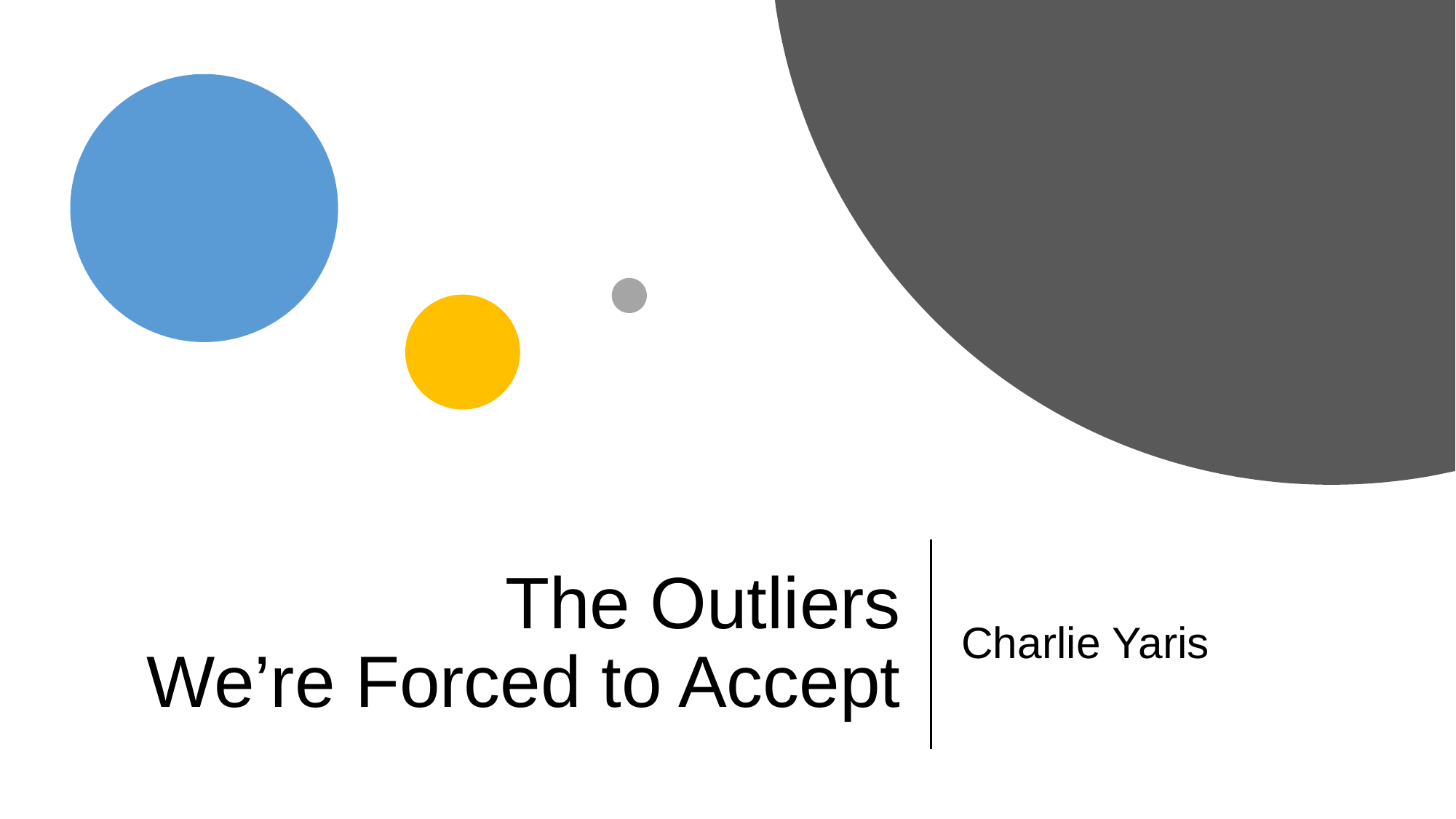

# The Outliers We’re Forced to Accept
Charlie Yaris